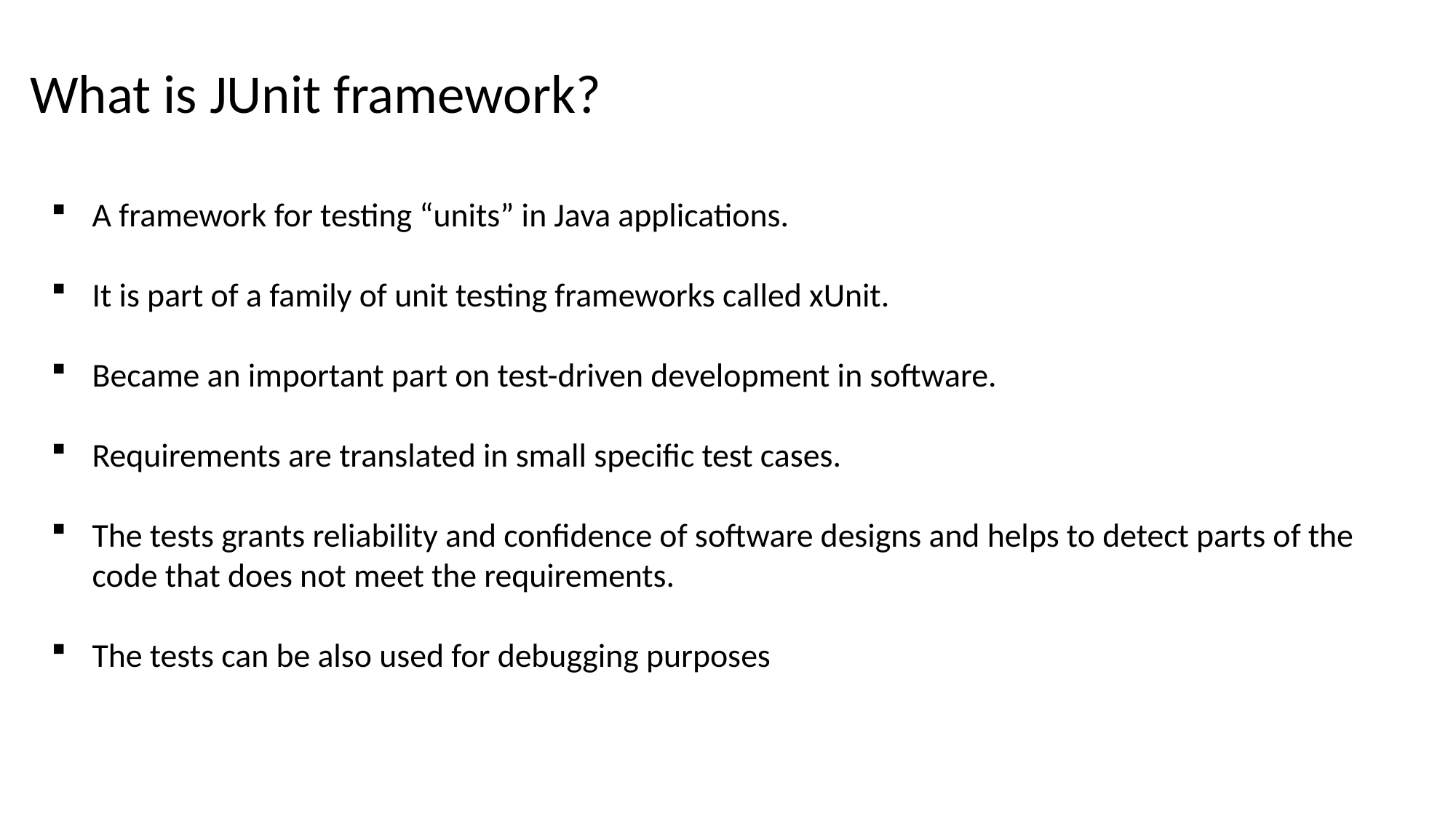

# What is JUnit framework?
A framework for testing “units” in Java applications.

It is part of a family of unit testing frameworks called xUnit.

Became an important part on test-driven development in software.

Requirements are translated in small specific test cases.

The tests grants reliability and confidence of software designs and helps to detect parts of the code that does not meet the requirements.

The tests can be also used for debugging purposes